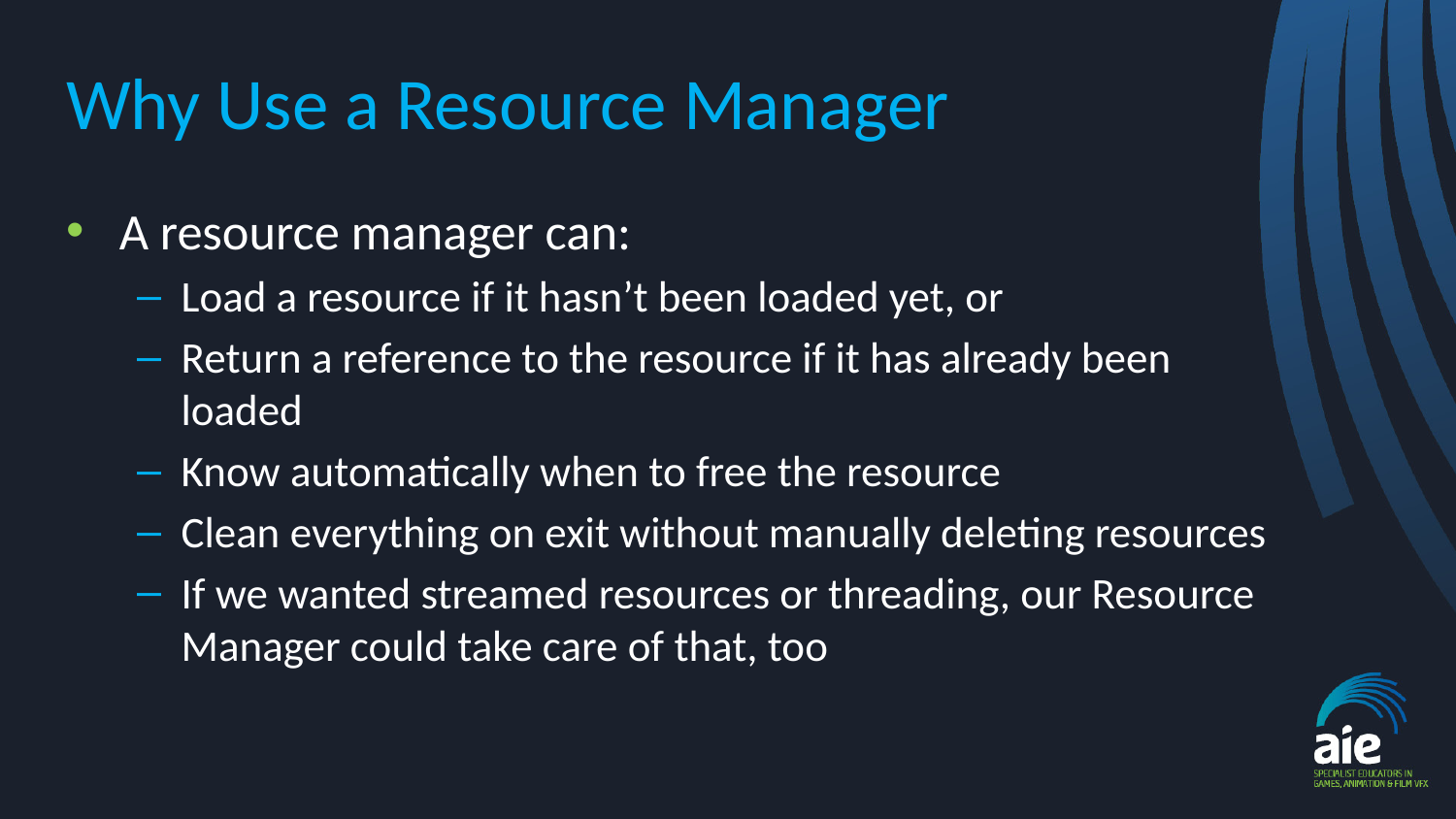

# Why Use a Resource Manager
A resource manager can:
Load a resource if it hasn’t been loaded yet, or
Return a reference to the resource if it has already been loaded
Know automatically when to free the resource
Clean everything on exit without manually deleting resources
If we wanted streamed resources or threading, our Resource Manager could take care of that, too